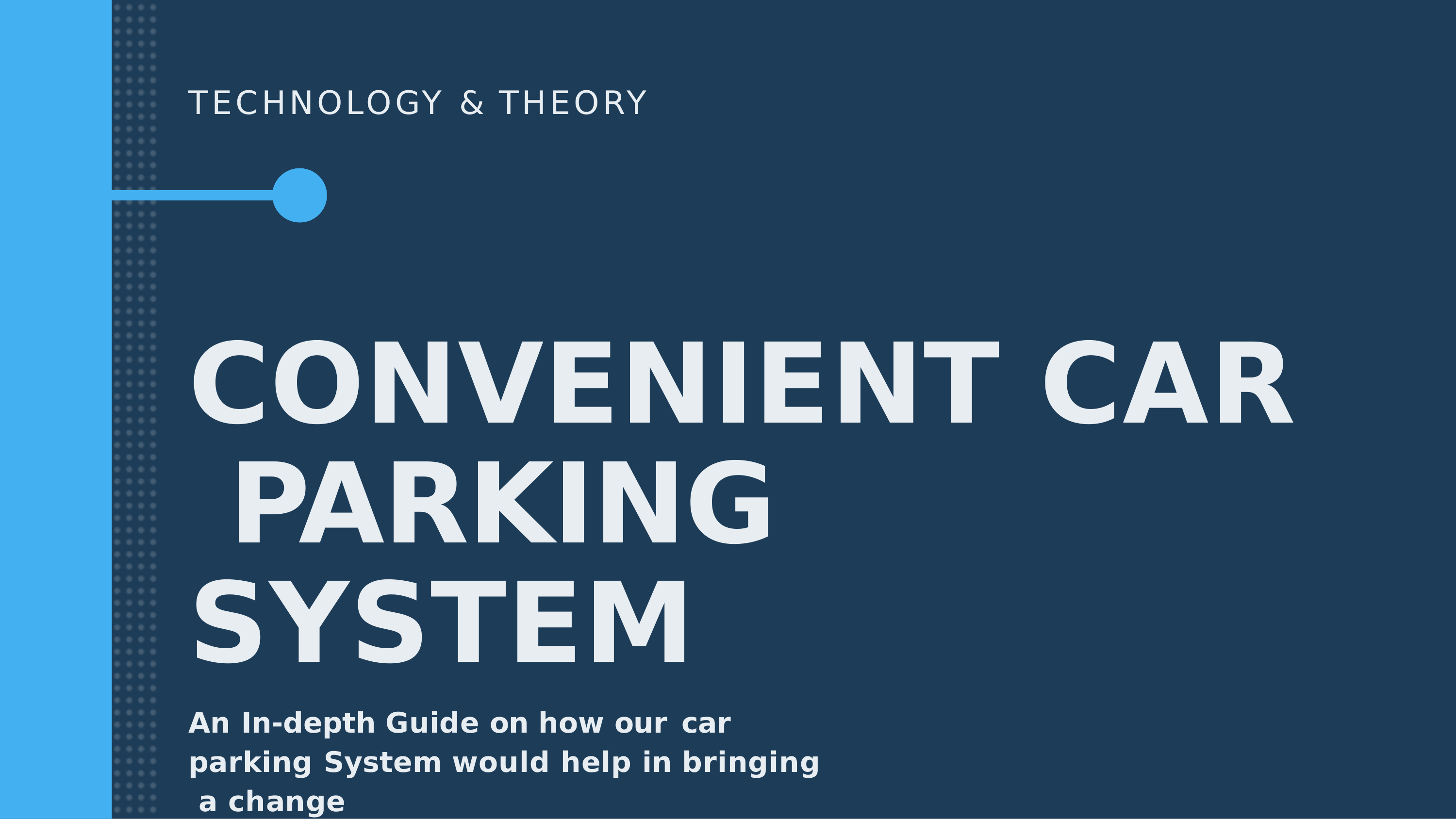

# TECHNOLOGY & THEORY
CONVENIENT CAR  PARKING SYSTEM
An In-depth Guide on how our car
parking System would help in bringing  a change